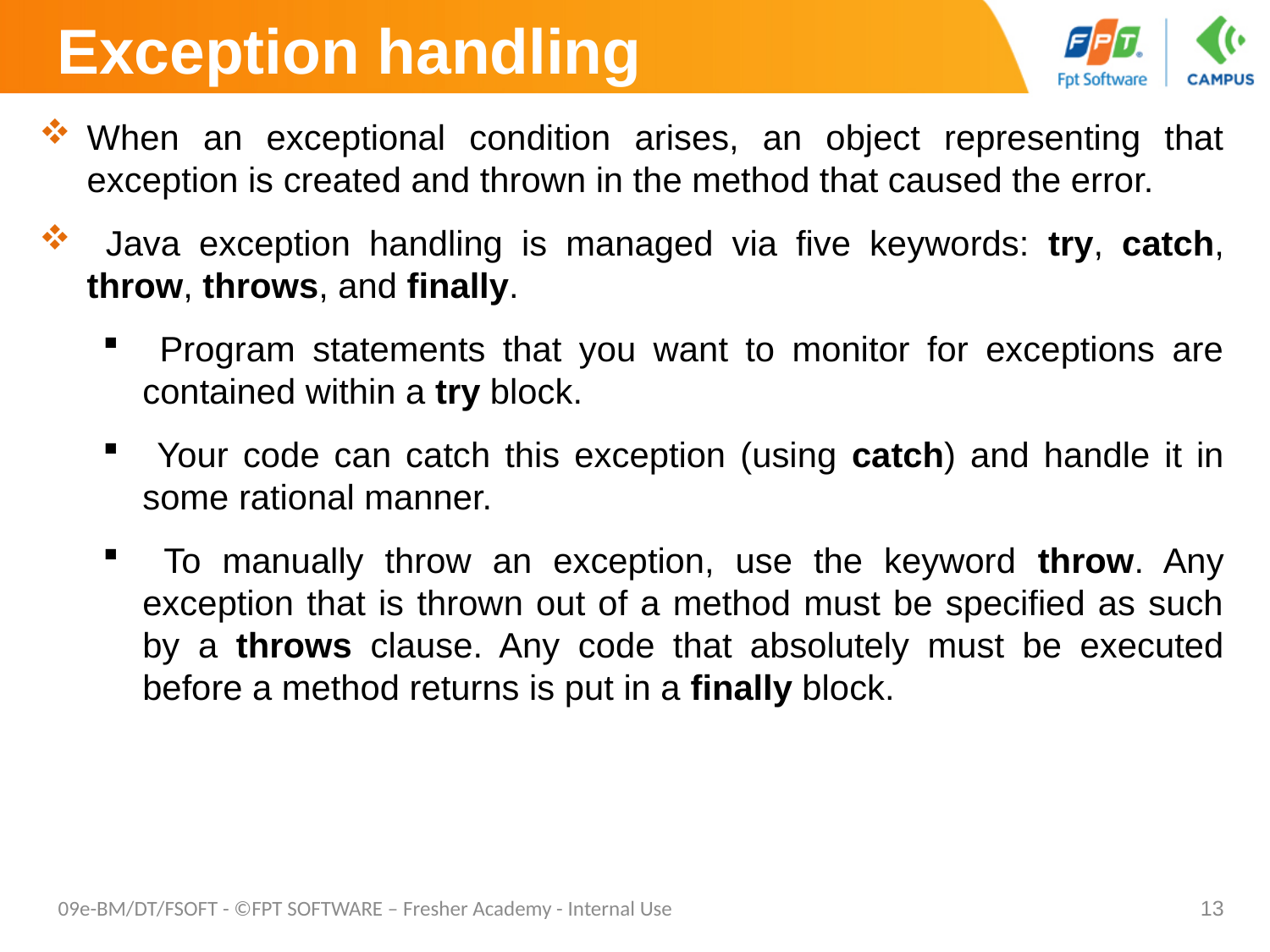

# Exception handling
When an exceptional condition arises, an object representing that exception is created and thrown in the method that caused the error.
 Java exception handling is managed via five keywords: try, catch, throw, throws, and finally.
 Program statements that you want to monitor for exceptions are contained within a try block.
 Your code can catch this exception (using catch) and handle it in some rational manner.
 To manually throw an exception, use the keyword throw. Any exception that is thrown out of a method must be specified as such by a throws clause. Any code that absolutely must be executed before a method returns is put in a finally block.
09e-BM/DT/FSOFT - ©FPT SOFTWARE – Fresher Academy - Internal Use
13